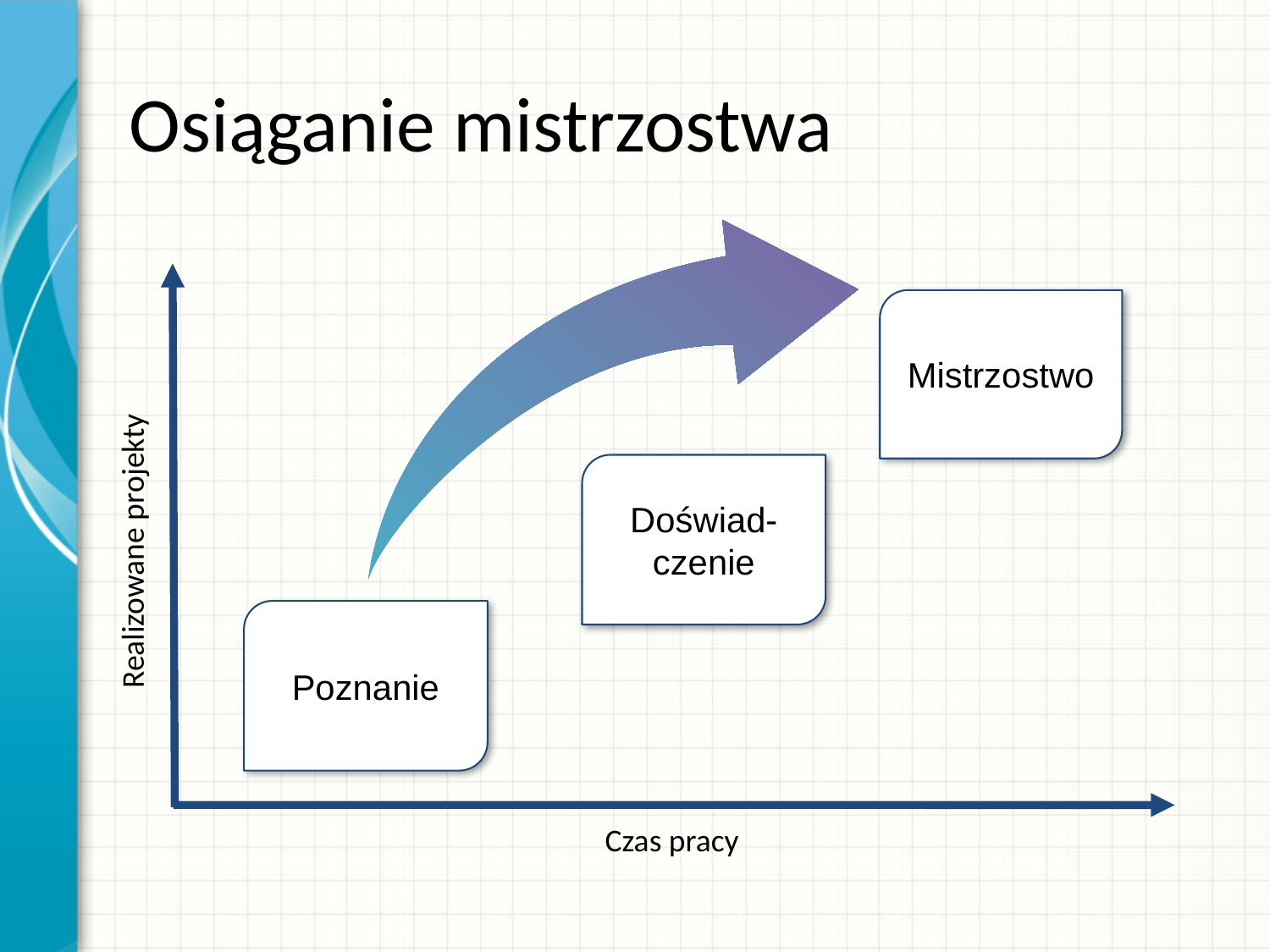

# Osiąganie mistrzostwa

Mistrzostwo
Doświad- czenie
Realizowane projekty
Poznanie

Czas pracy